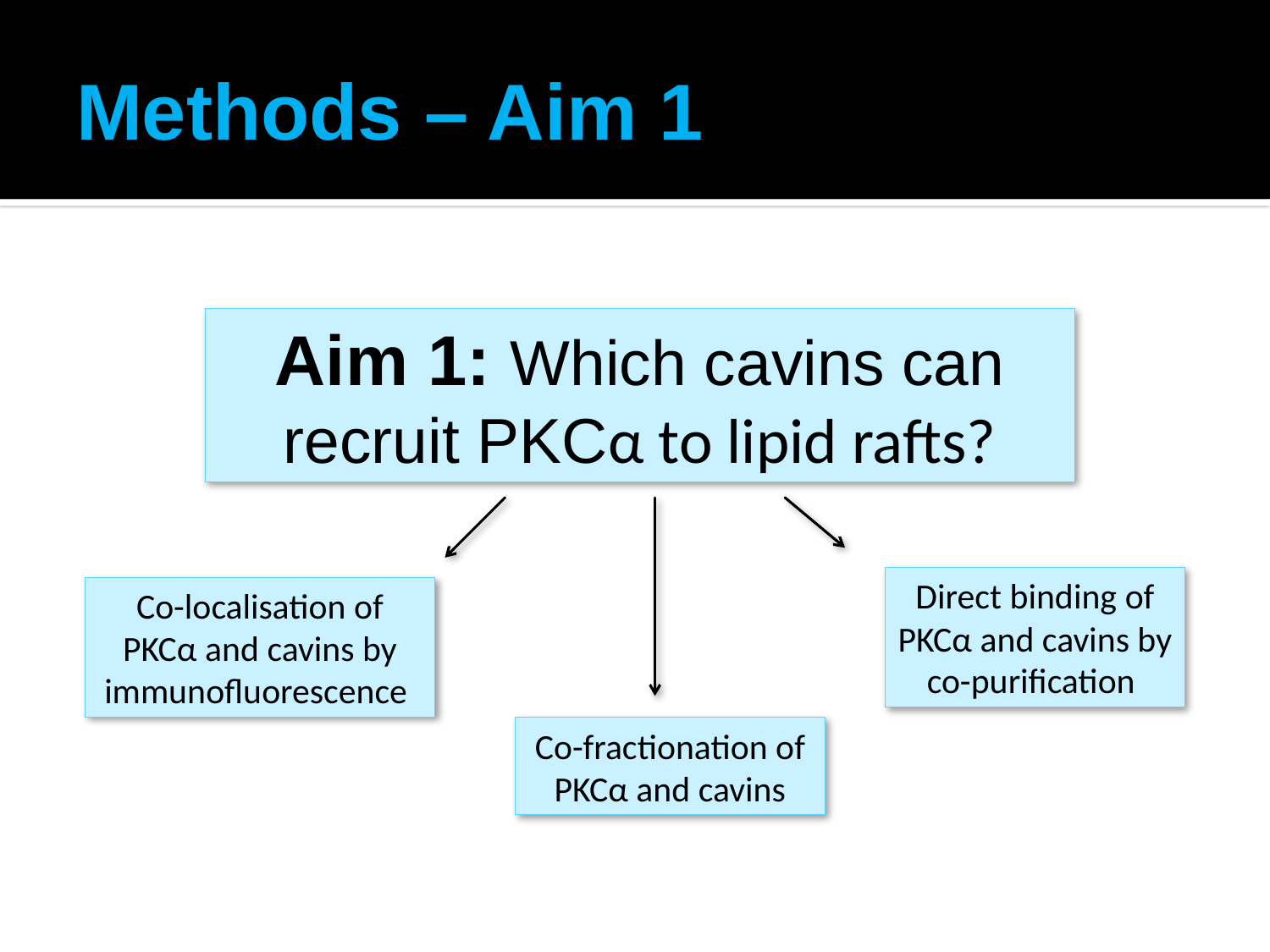

# Methods – Aim 1
Aim 1: Which cavins can recruit PKCα to lipid rafts?
Direct binding of PKCα and cavins by co-purification
Co-localisation of PKCα and cavins by immunofluorescence
Co-fractionation of PKCα and cavins